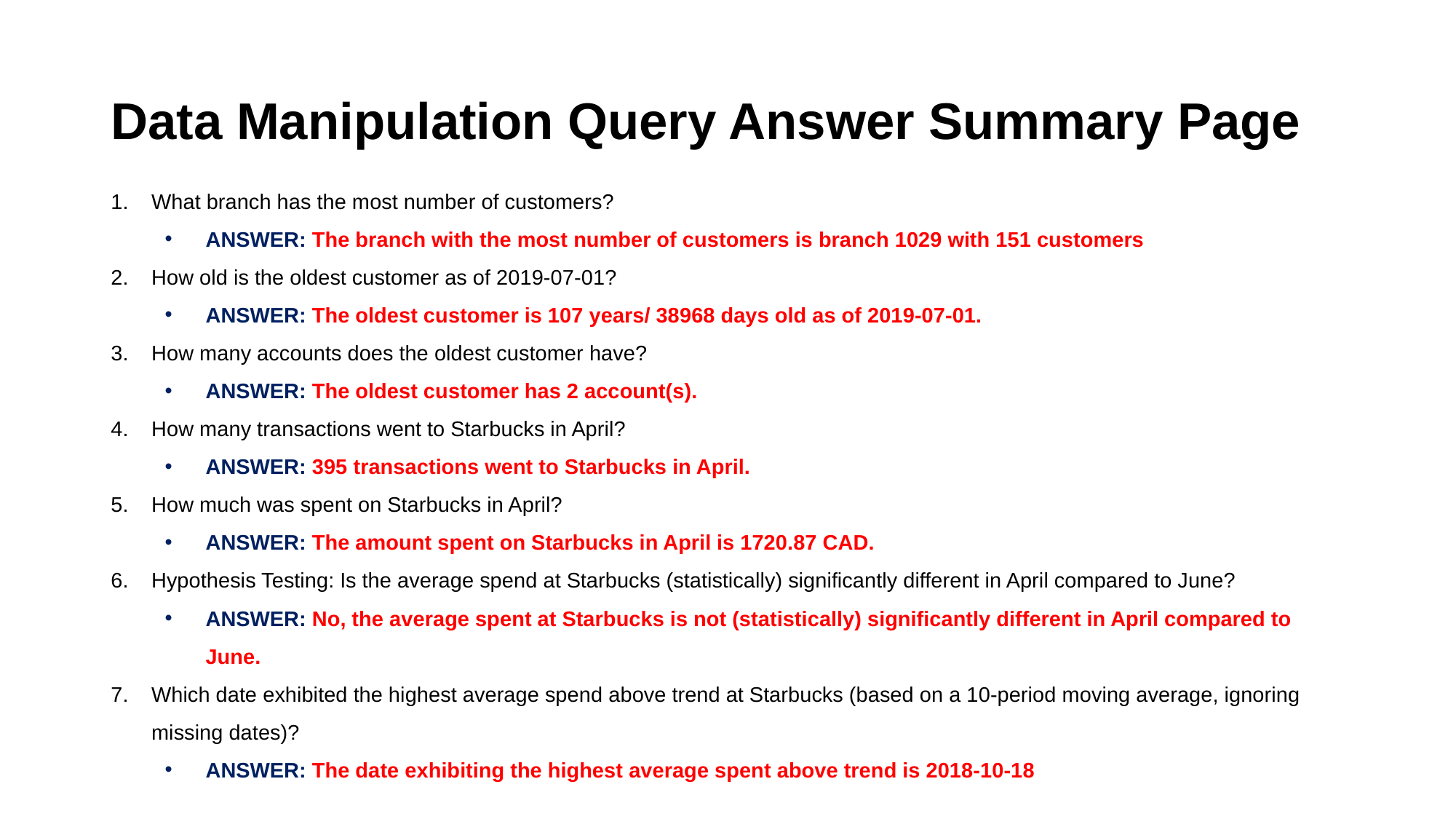

# Data Manipulation Query Answer Summary Page
What branch has the most number of customers?
ANSWER: The branch with the most number of customers is branch 1029 with 151 customers
How old is the oldest customer as of 2019-07-01?
ANSWER: The oldest customer is 107 years/ 38968 days old as of 2019-07-01.
How many accounts does the oldest customer have?
ANSWER: The oldest customer has 2 account(s).
How many transactions went to Starbucks in April?
ANSWER: 395 transactions went to Starbucks in April.
How much was spent on Starbucks in April?
ANSWER: The amount spent on Starbucks in April is 1720.87 CAD.
Hypothesis Testing: Is the average spend at Starbucks (statistically) significantly different in April compared to June?
ANSWER: No, the average spent at Starbucks is not (statistically) significantly different in April compared to June.
Which date exhibited the highest average spend above trend at Starbucks (based on a 10-period moving average, ignoring missing dates)?
ANSWER: The date exhibiting the highest average spent above trend is 2018-10-18